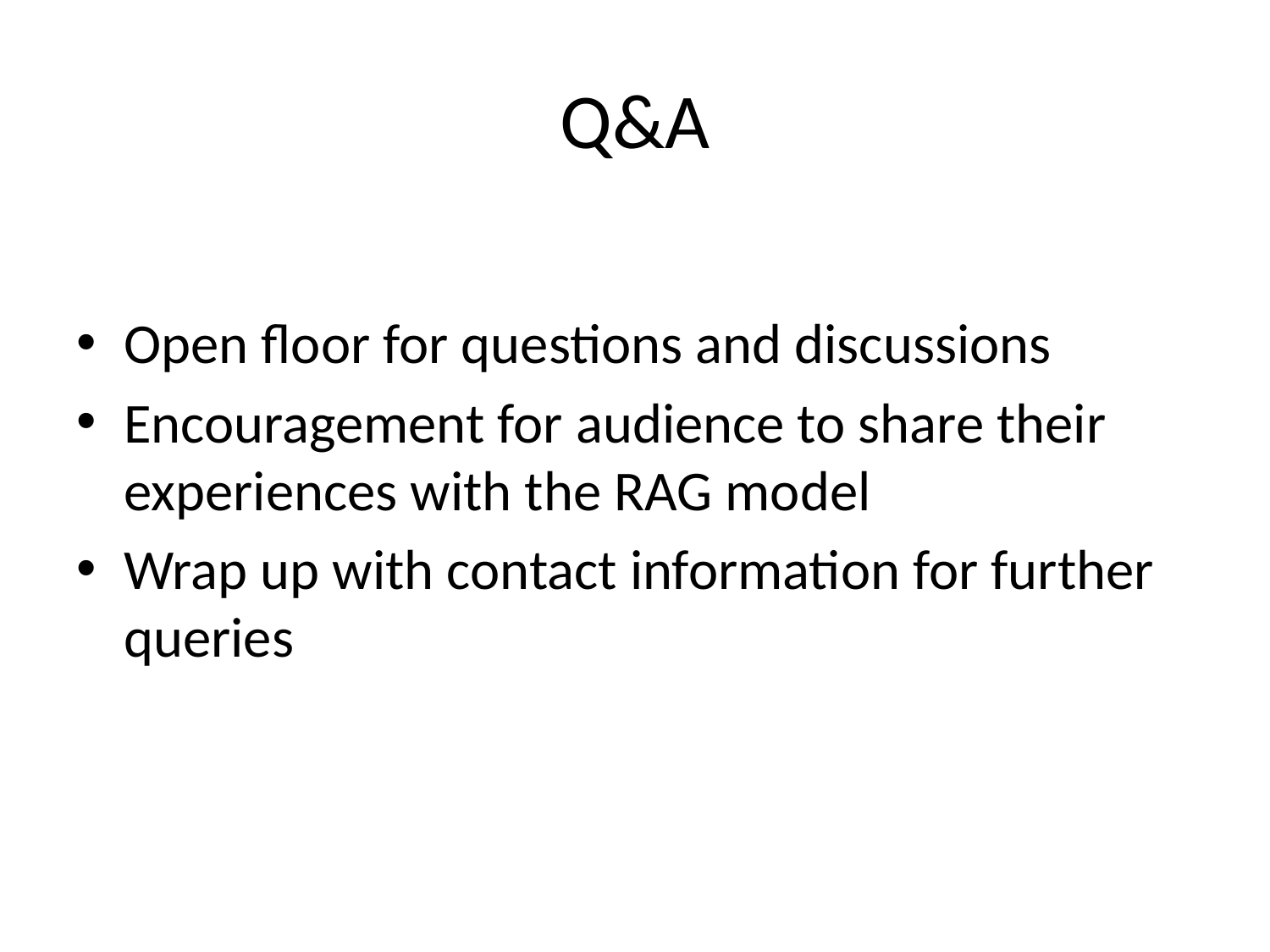

# Q&A

Open floor for questions and discussions
Encouragement for audience to share their experiences with the RAG model
Wrap up with contact information for further queries